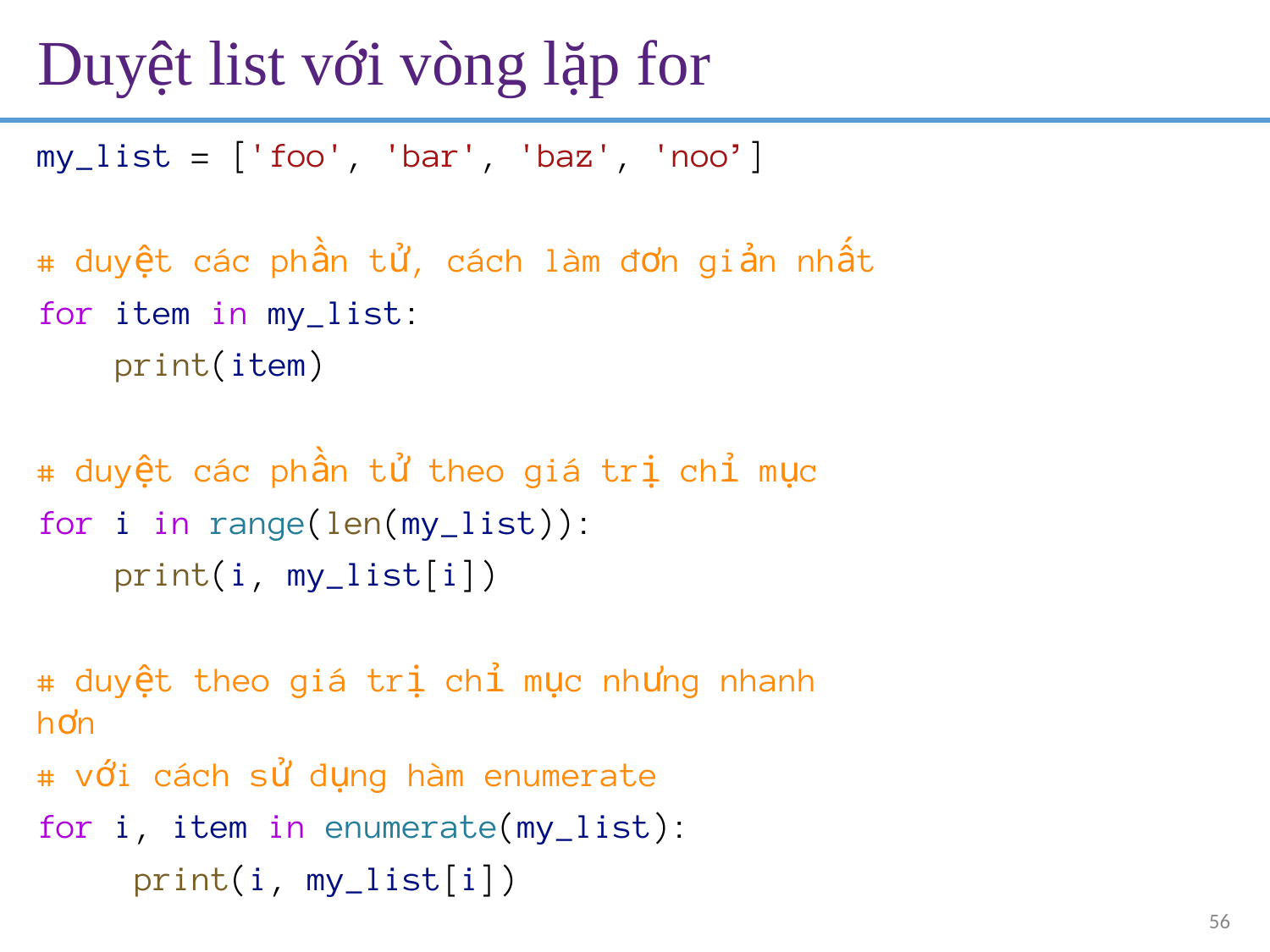

# Duyệt list với vòng lặp for
my_list = ['foo', 'bar', 'baz', 'noo’]

# duyệt	các phần tử, cách làm đơn giản nhất
for item in my_list:
print(item)

# duyệt	các phần tử theo giá trị chỉ mục
for i in range(len(my_list)):
print(i, my_list[i])

# duyệt	theo giá trị chỉ mục nhưng nhanh hơn
# với cách sử dụng hàm enumerate
for i, item in enumerate(my_list):  print(i, my_list[i])

56